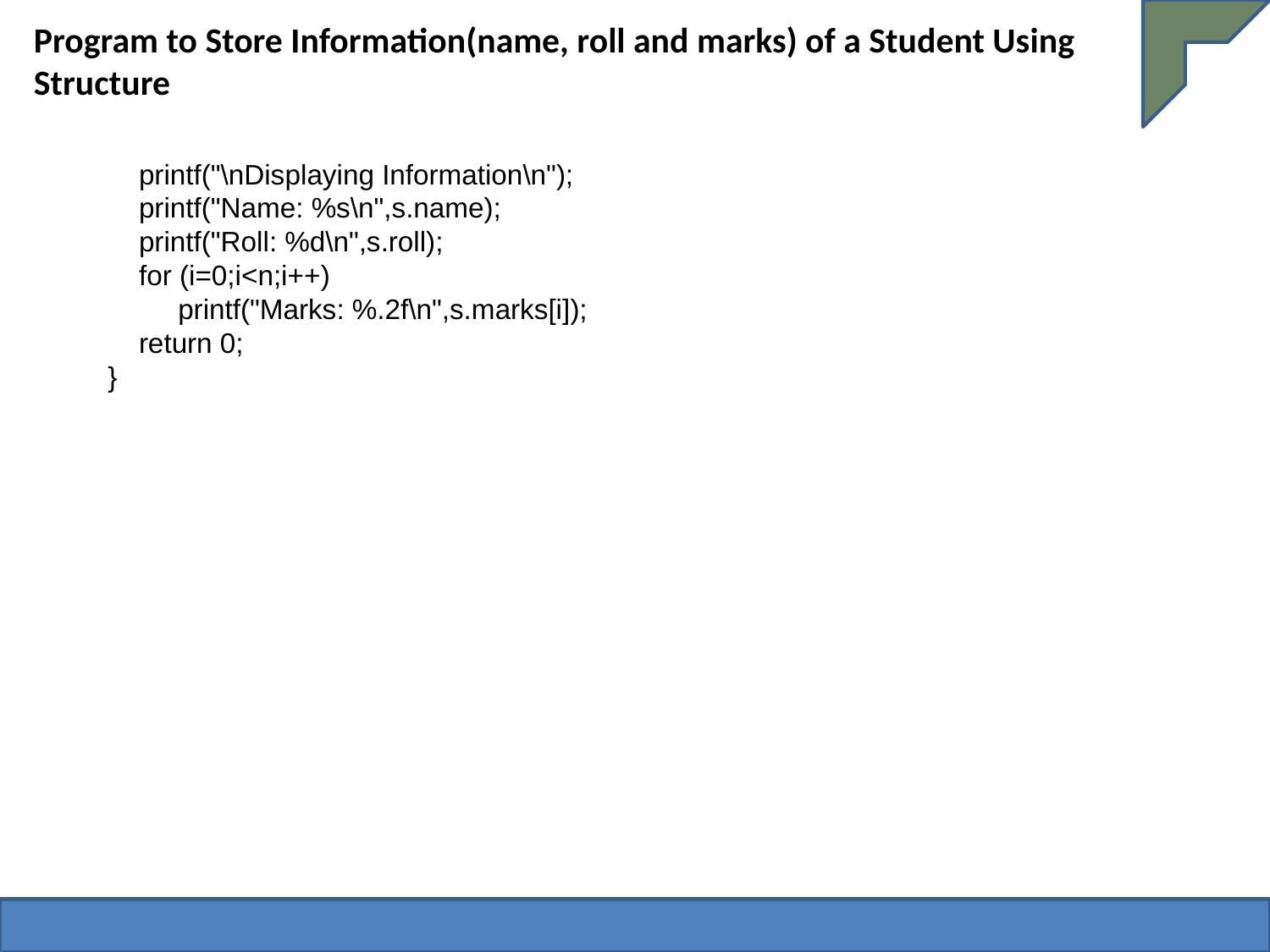

# Program to Store Information(name, roll and marks) of a Student Using Structure

    printf("\nDisplaying Information\n");
    printf("Name: %s\n",s.name);
    printf("Roll: %d\n",s.roll);
    for (i=0;i<n;i++)
         printf("Marks: %.2f\n",s.marks[i]);
    return 0;
}